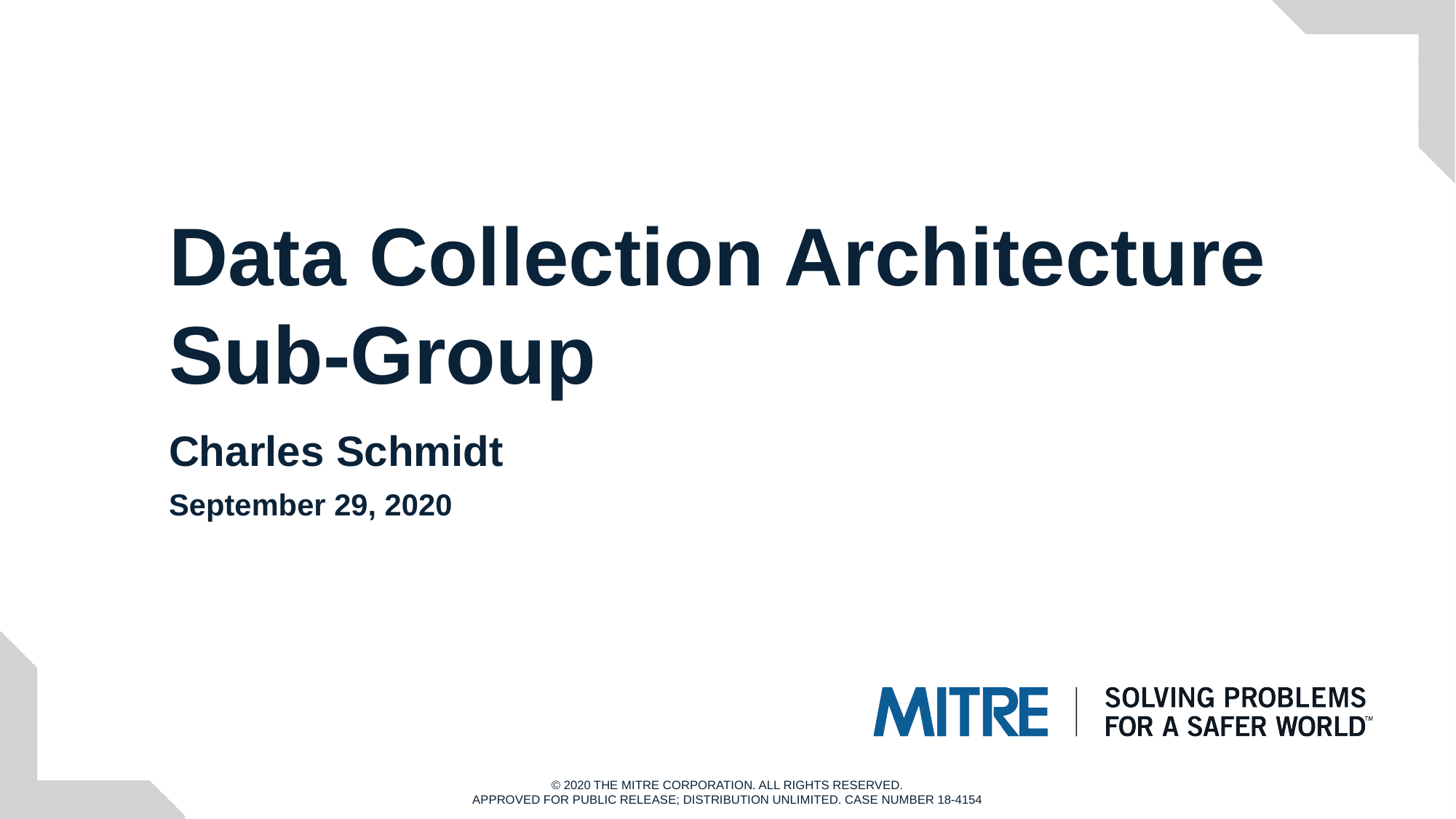

# Data Collection Architecture Sub-Group
Charles Schmidt
September 29, 2020